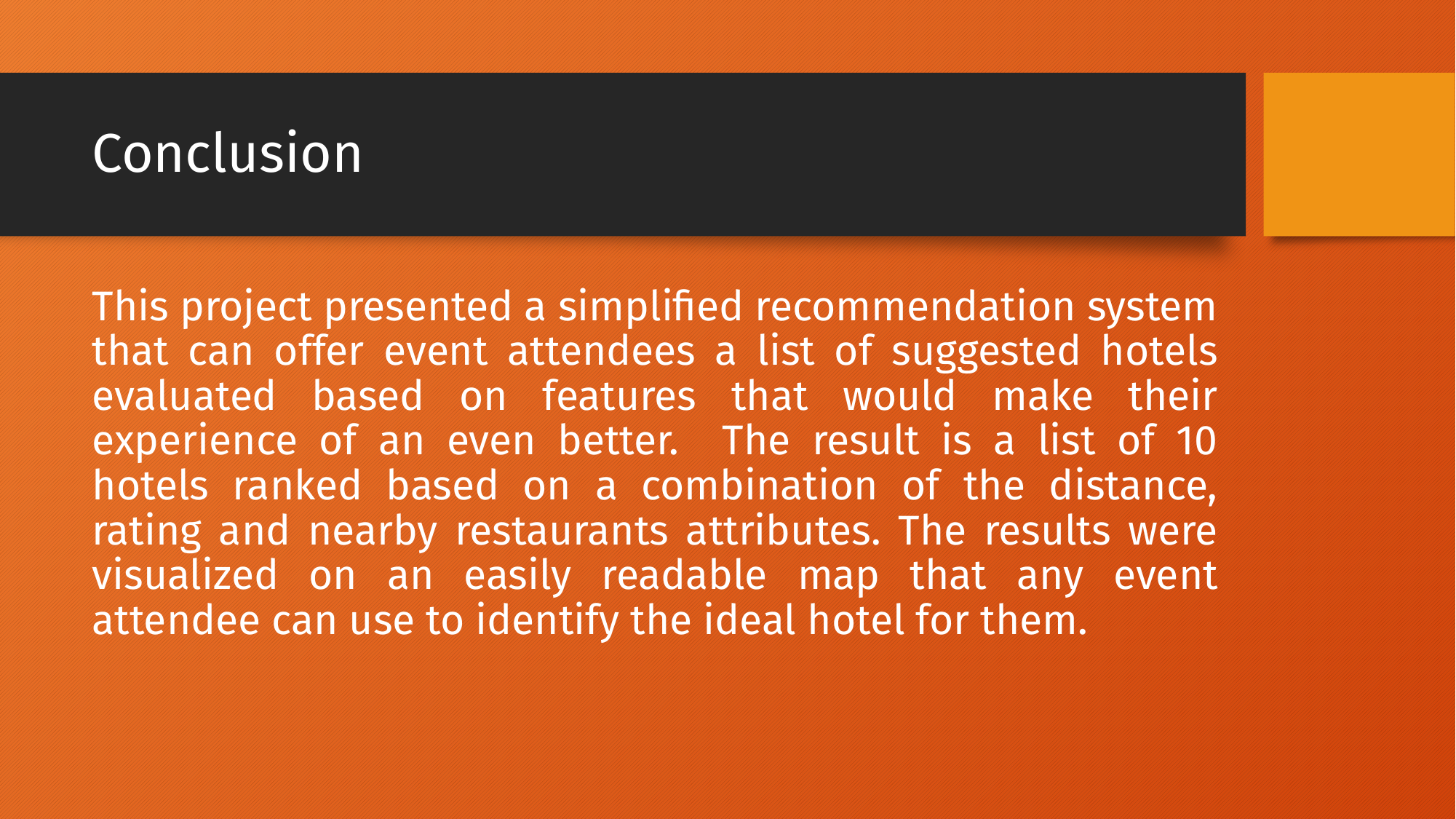

# Conclusion
This project presented a simplified recommendation system that can offer event attendees a list of suggested hotels evaluated based on features that would make their experience of an even better.  The result is a list of 10 hotels ranked based on a combination of the distance, rating and nearby restaurants attributes. The results were visualized on an easily readable map that any event attendee can use to identify the ideal hotel for them.